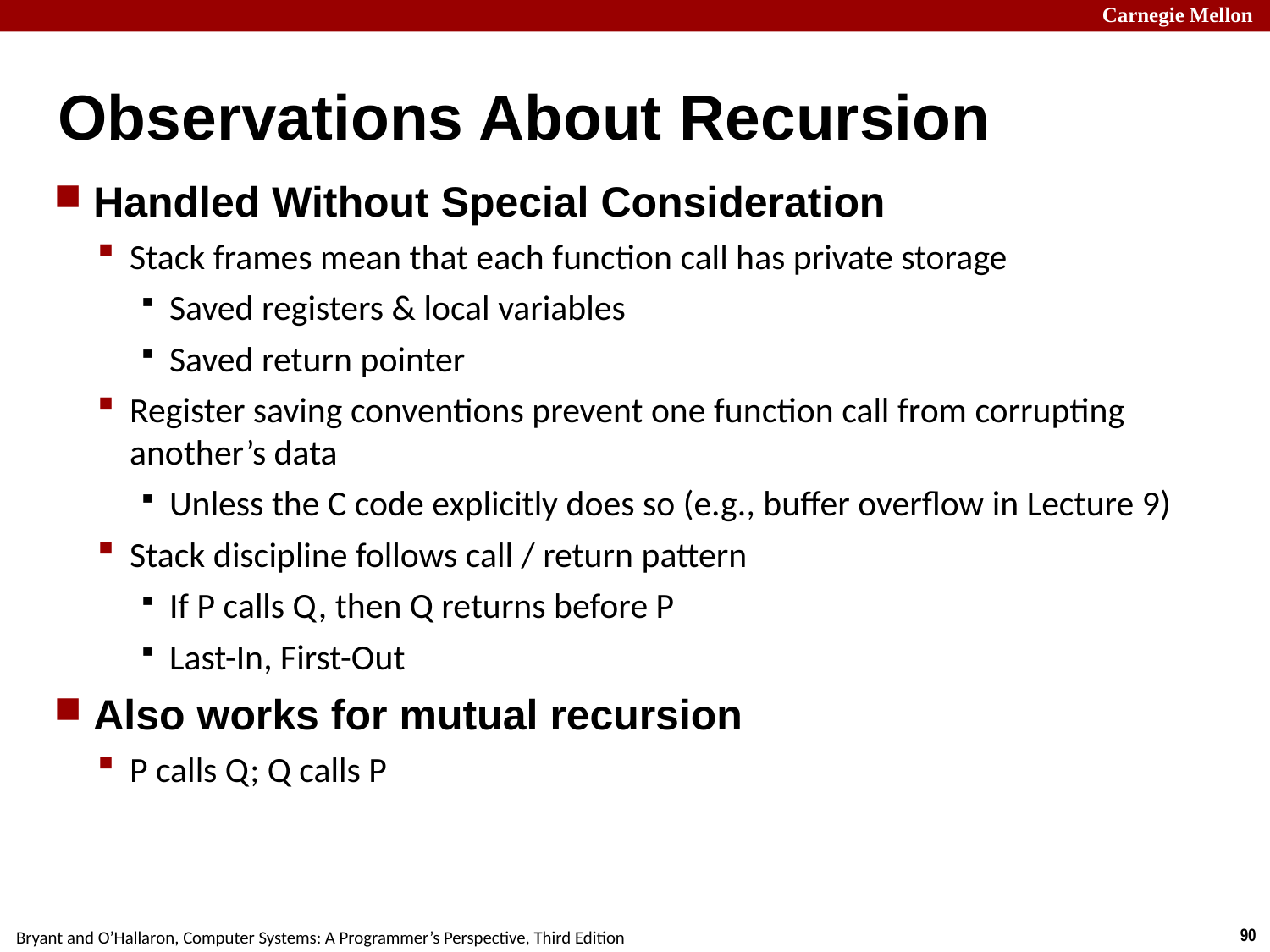

# Observations About Recursion
Handled Without Special Consideration
Stack frames mean that each function call has private storage
Saved registers & local variables
Saved return pointer
Register saving conventions prevent one function call from corrupting another’s data
Unless the C code explicitly does so (e.g., buffer overflow in Lecture 9)
Stack discipline follows call / return pattern
If P calls Q, then Q returns before P
Last-In, First-Out
Also works for mutual recursion
P calls Q; Q calls P